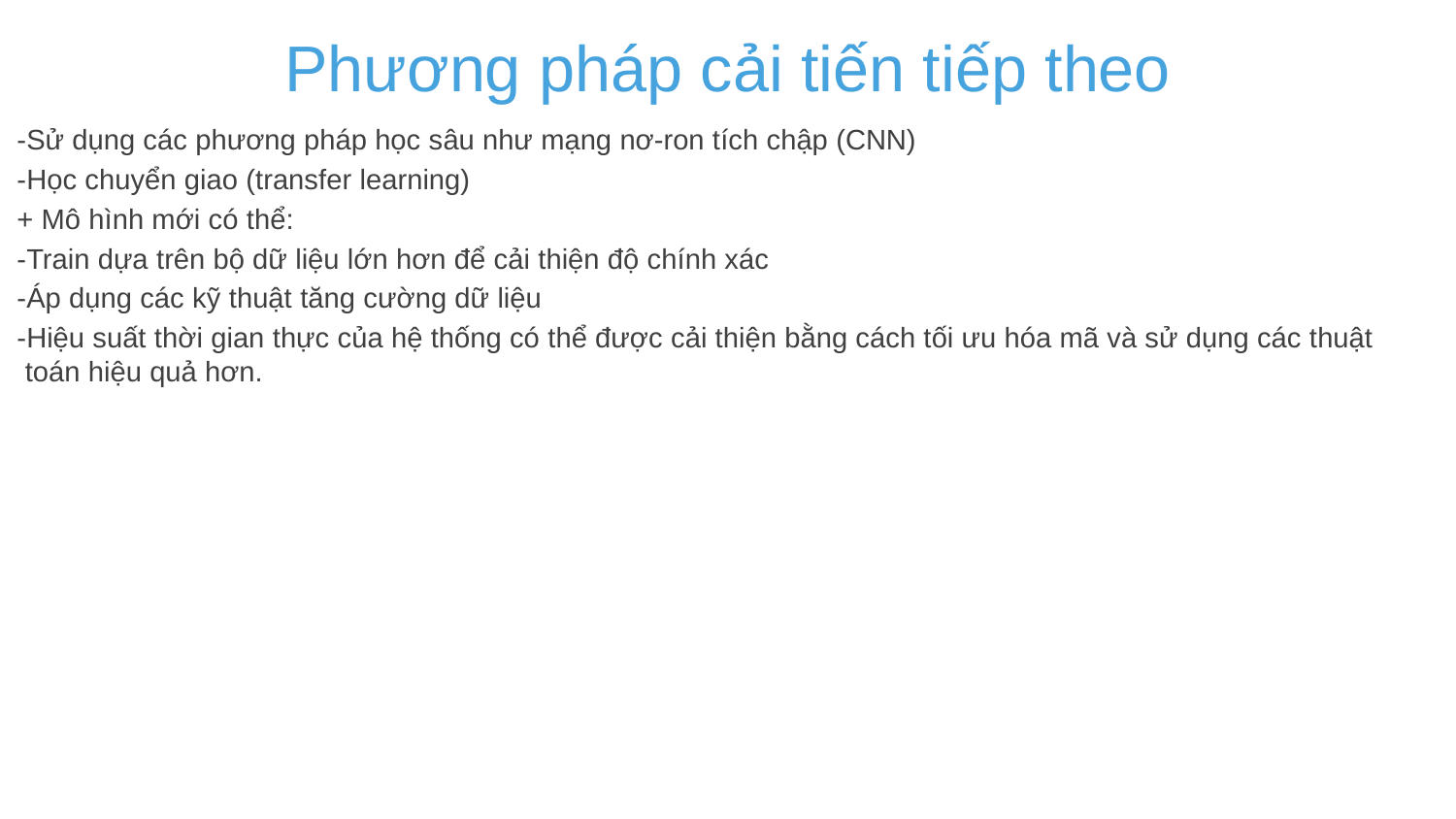

Phương pháp cải tiến tiếp theo
-Sử dụng các phương pháp học sâu như mạng nơ-ron tích chập (CNN)
-Học chuyển giao (transfer learning)
+ Mô hình mới có thể:
-Train dựa trên bộ dữ liệu lớn hơn để cải thiện độ chính xác
-Áp dụng các kỹ thuật tăng cường dữ liệu
-Hiệu suất thời gian thực của hệ thống có thể được cải thiện bằng cách tối ưu hóa mã và sử dụng các thuật      toán hiệu quả hơn.